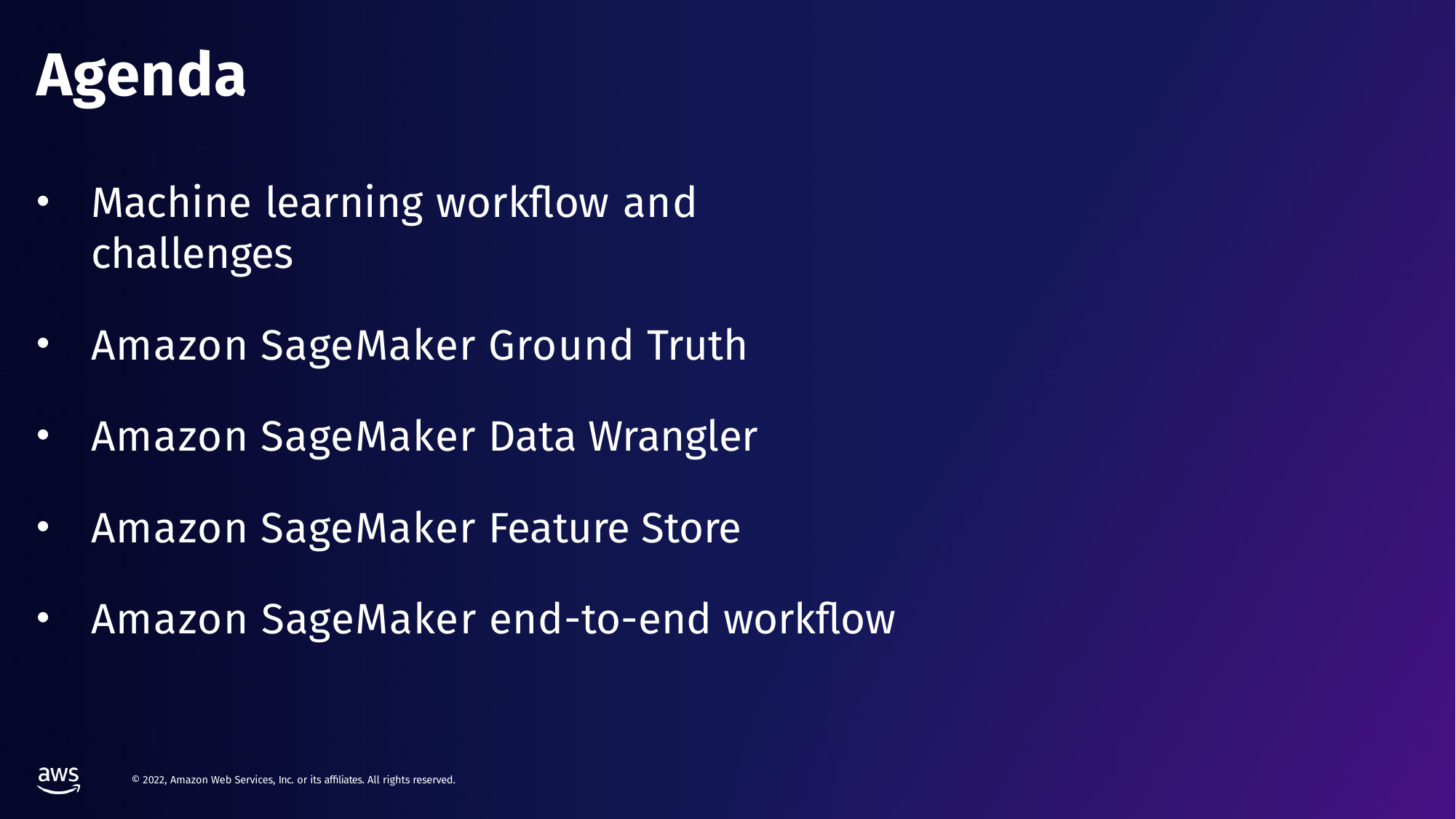

# Agenda
Machine learning workflow and challenges
Amazon SageMaker Ground Truth
Amazon SageMaker Data Wrangler
Amazon SageMaker Feature Store
Amazon SageMaker end-to-end workflow
© 2022, Amazon Web Services, Inc. or its affiliates. All rights reserved.